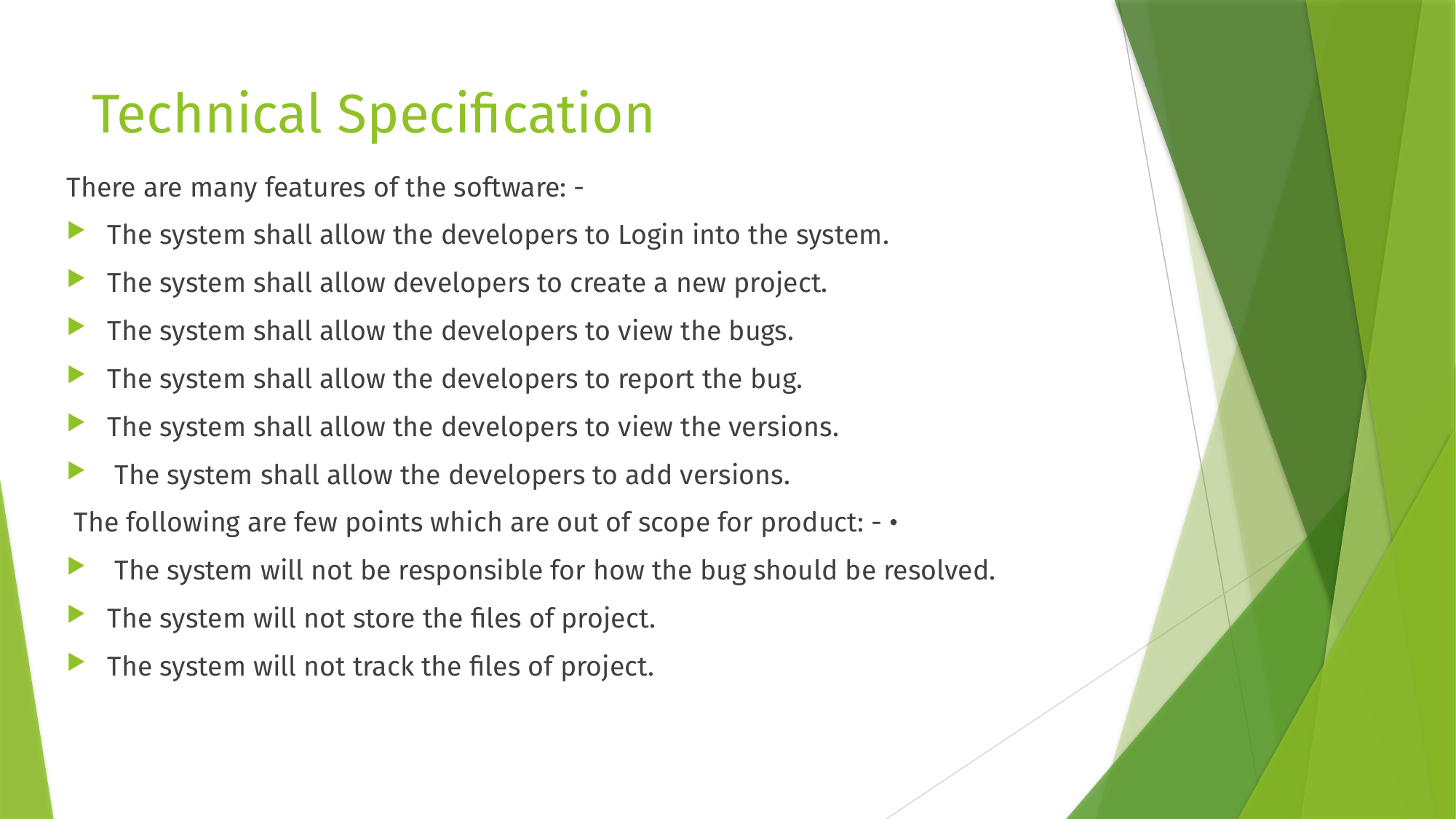

# Technical Specification
There are many features of the software: -
The system shall allow the developers to Login into the system.
The system shall allow developers to create a new project.
The system shall allow the developers to view the bugs.
The system shall allow the developers to report the bug.
The system shall allow the developers to view the versions.
 The system shall allow the developers to add versions.
 The following are few points which are out of scope for product: - •
 The system will not be responsible for how the bug should be resolved.
The system will not store the files of project.
The system will not track the files of project.